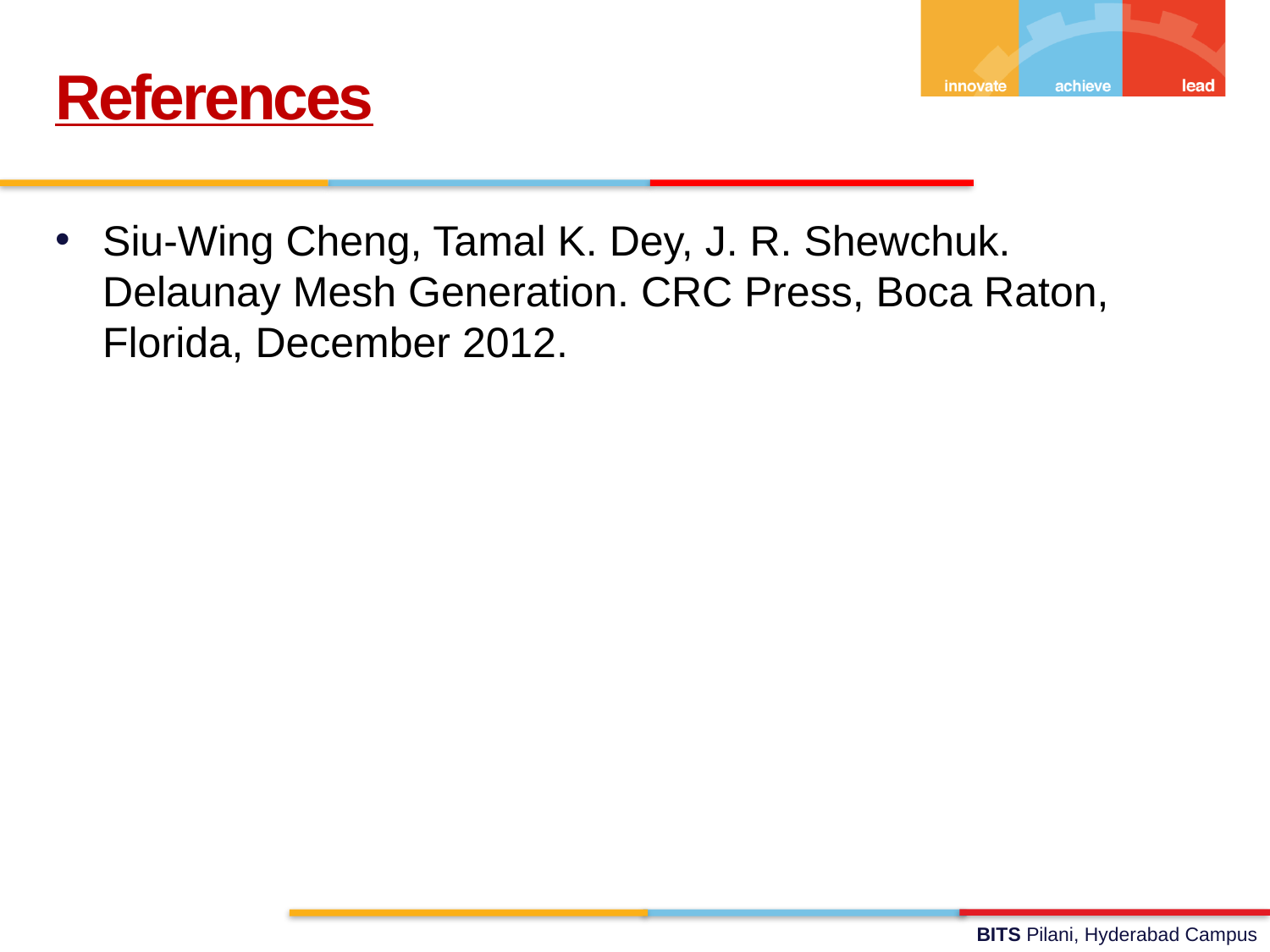

References
Siu-Wing Cheng, Tamal K. Dey, J. R. Shewchuk. Delaunay Mesh Generation. CRC Press, Boca Raton, Florida, December 2012.